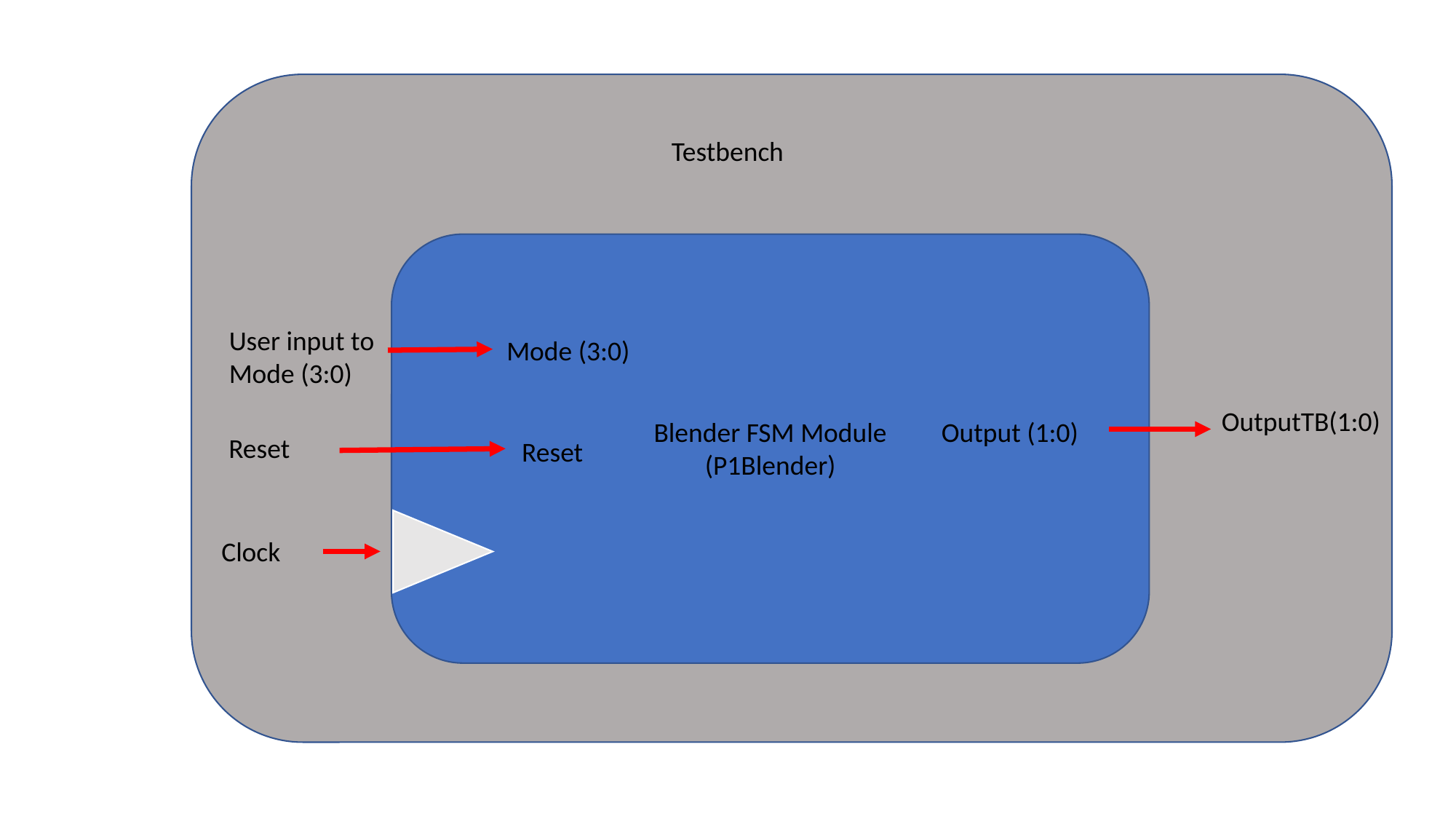

Testbench
User input to Mode (3:0)
OutputTB(1:0)
Reset

Clock
Blender FSM Module (P1Blender)
Mode (3:0)
Output (1:0)
Reset